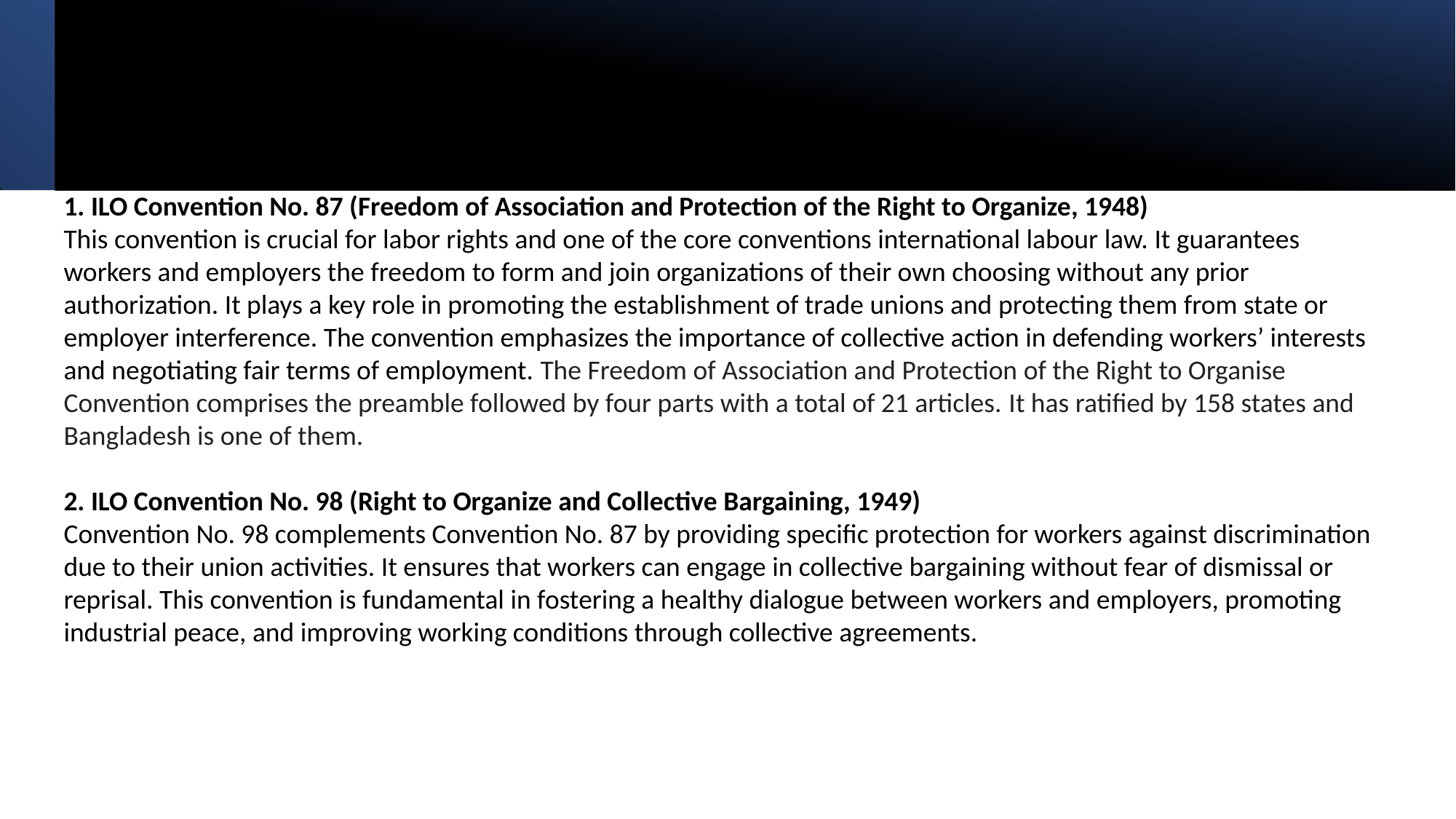

#
1. ILO Convention No. 87 (Freedom of Association and Protection of the Right to Organize, 1948)
This convention is crucial for labor rights and one of the core conventions international labour law. It guarantees workers and employers the freedom to form and join organizations of their own choosing without any prior authorization. It plays a key role in promoting the establishment of trade unions and protecting them from state or employer interference. The convention emphasizes the importance of collective action in defending workers’ interests and negotiating fair terms of employment. The Freedom of Association and Protection of the Right to Organise Convention comprises the preamble followed by four parts with a total of 21 articles. It has ratified by 158 states and Bangladesh is one of them.

2. ILO Convention No. 98 (Right to Organize and Collective Bargaining, 1949)
Convention No. 98 complements Convention No. 87 by providing specific protection for workers against discrimination due to their union activities. It ensures that workers can engage in collective bargaining without fear of dismissal or reprisal. This convention is fundamental in fostering a healthy dialogue between workers and employers, promoting industrial peace, and improving working conditions through collective agreements.